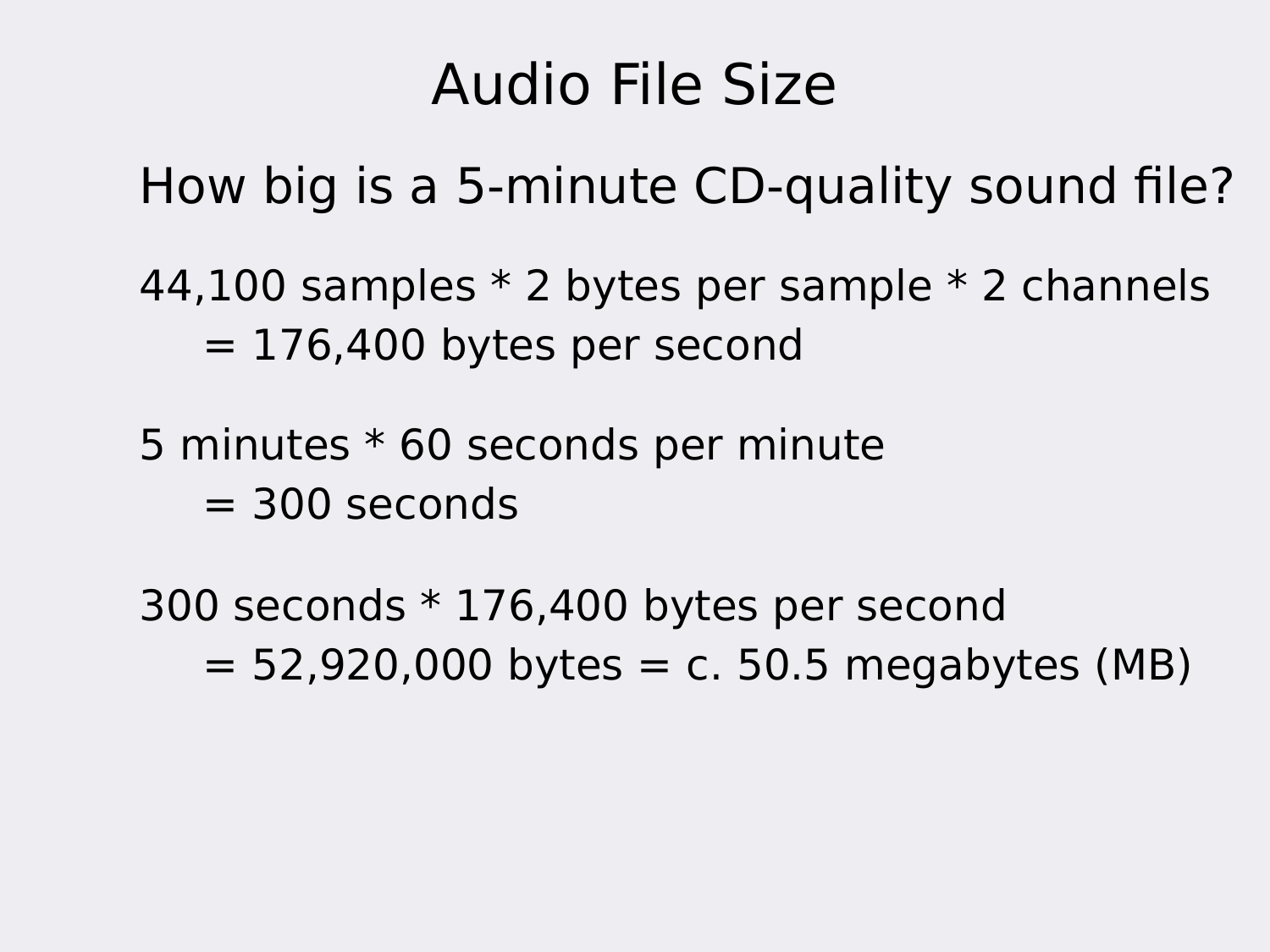

Audio File Size
How big is a 5-minute CD-quality sound file?
44,100 samples * 2 bytes per sample * 2 channels
	= 176,400 bytes per second
5 minutes * 60 seconds per minute
	= 300 seconds
300 seconds * 176,400 bytes per second
	= 52,920,000 bytes = c. 50.5 megabytes (MB)